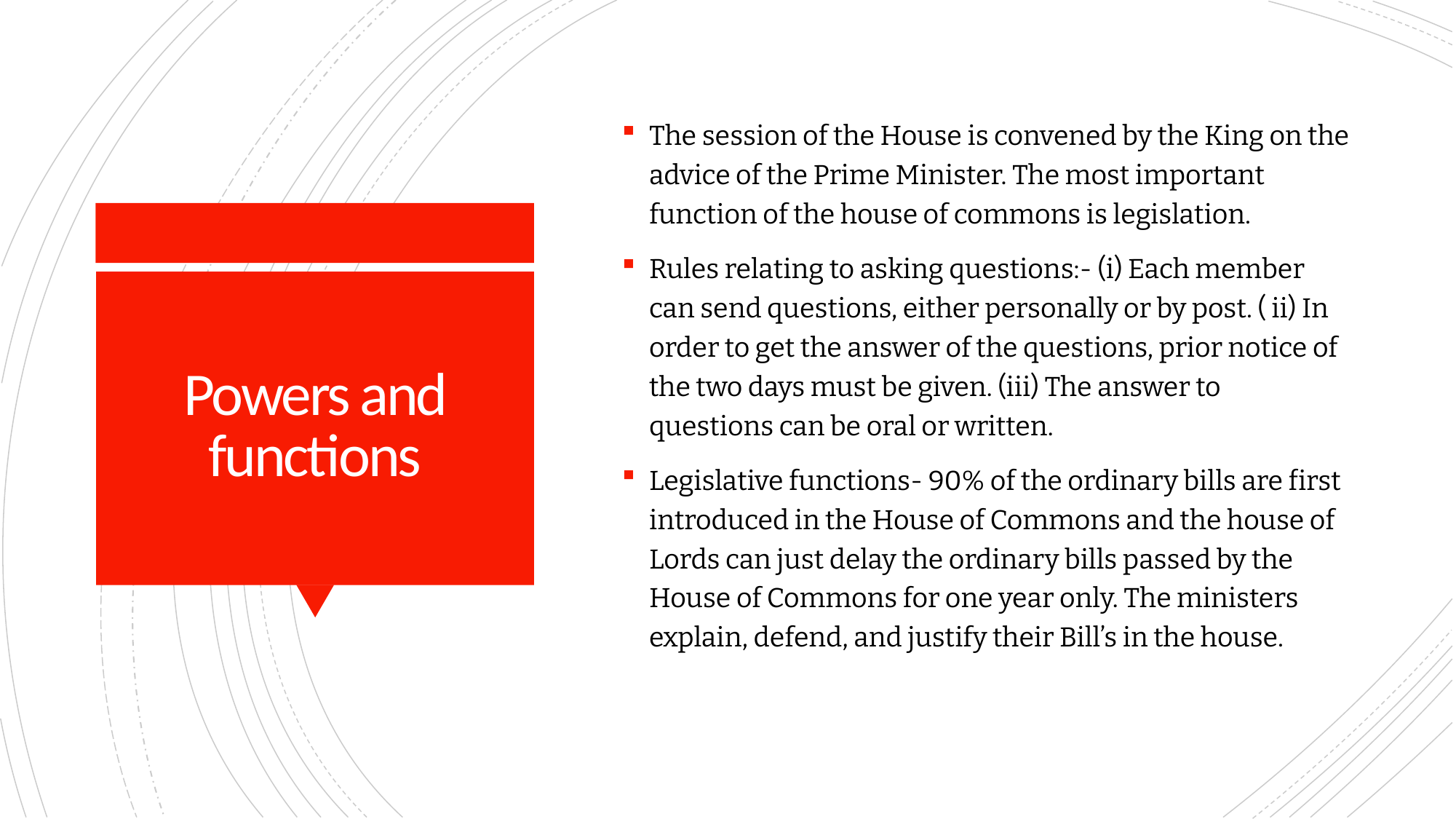

The session of the House is convened by the King on the advice of the Prime Minister. The most important function of the house of commons is legislation.
Rules relating to asking questions:- (i) Each member can send questions, either personally or by post. ( ii) In order to get the answer of the questions, prior notice of the two days must be given. (iii) The answer to questions can be oral or written.
Legislative functions- 90% of the ordinary bills are first introduced in the House of Commons and the house of Lords can just delay the ordinary bills passed by the House of Commons for one year only. The ministers explain, defend, and justify their Bill’s in the house.

# Powers and functions